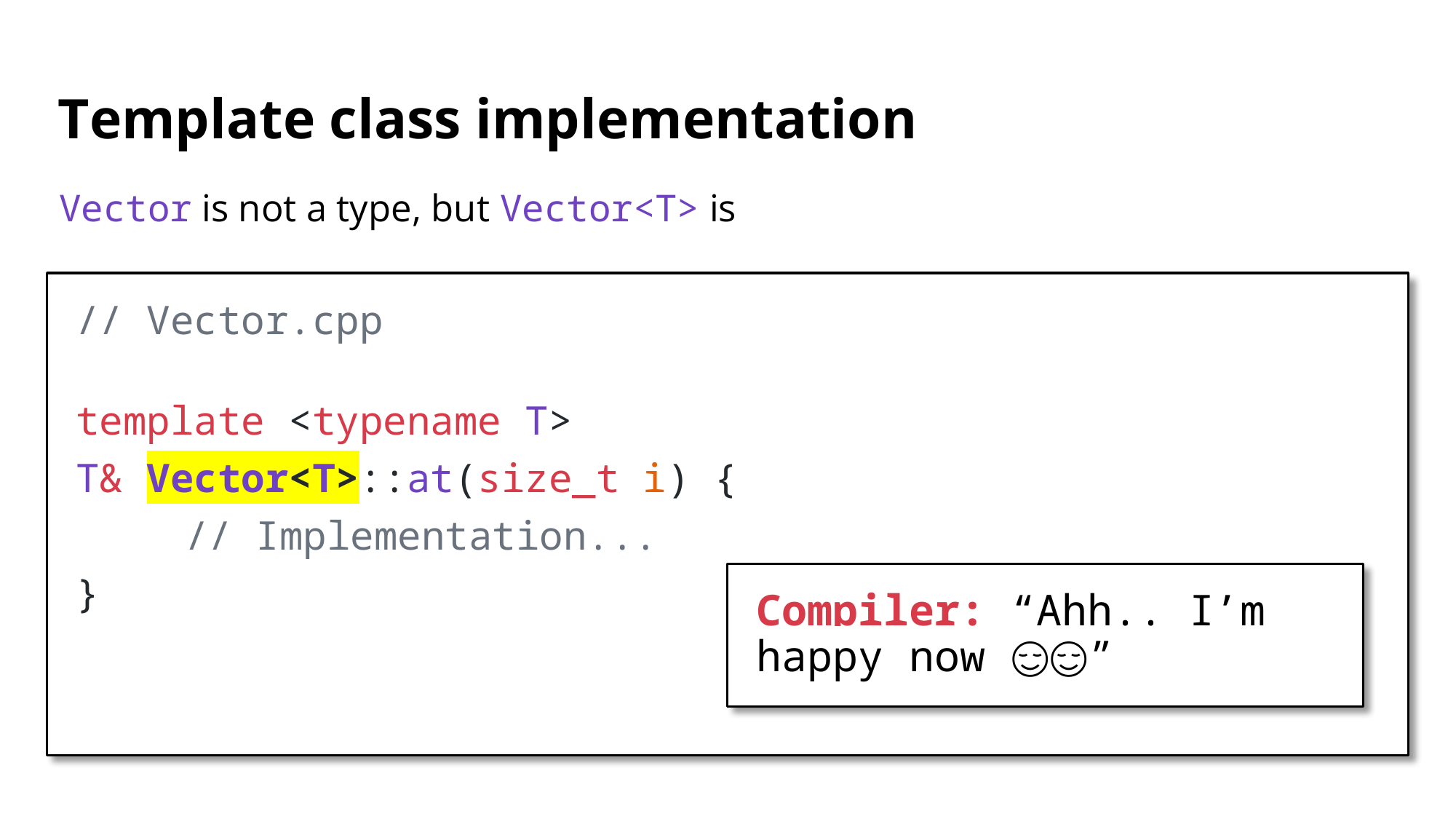

# Template class implementation
Vector is not a type, but Vector<T> is
// Vector.cpp
template <typename T>
T& Vector<T>::at(size_t i) {
	// Implementation...
}
Compiler: “Ahh.. I’m happy now 😌😌”